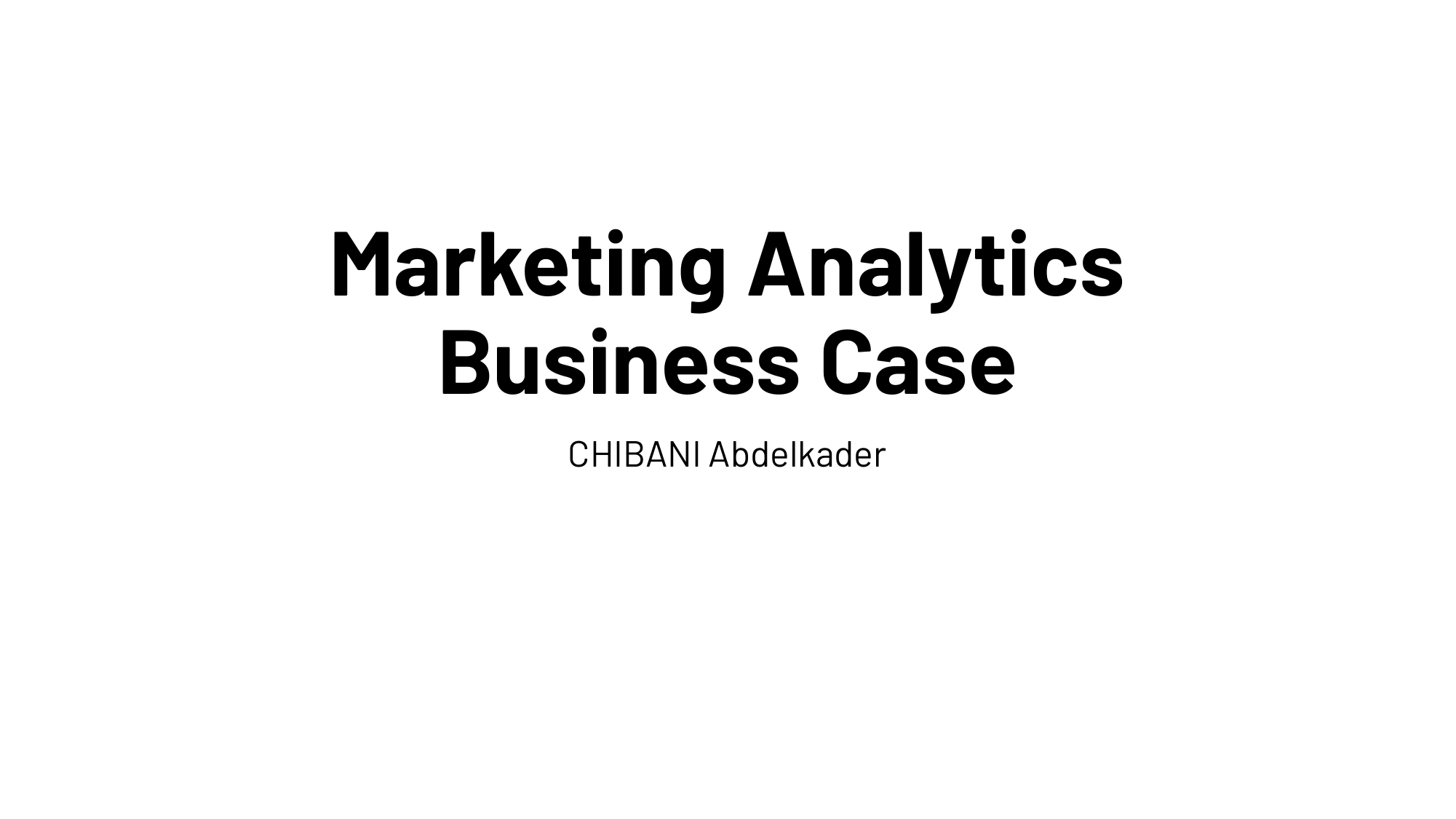

# Marketing Analytics Business Case
CHIBANI Abdelkader